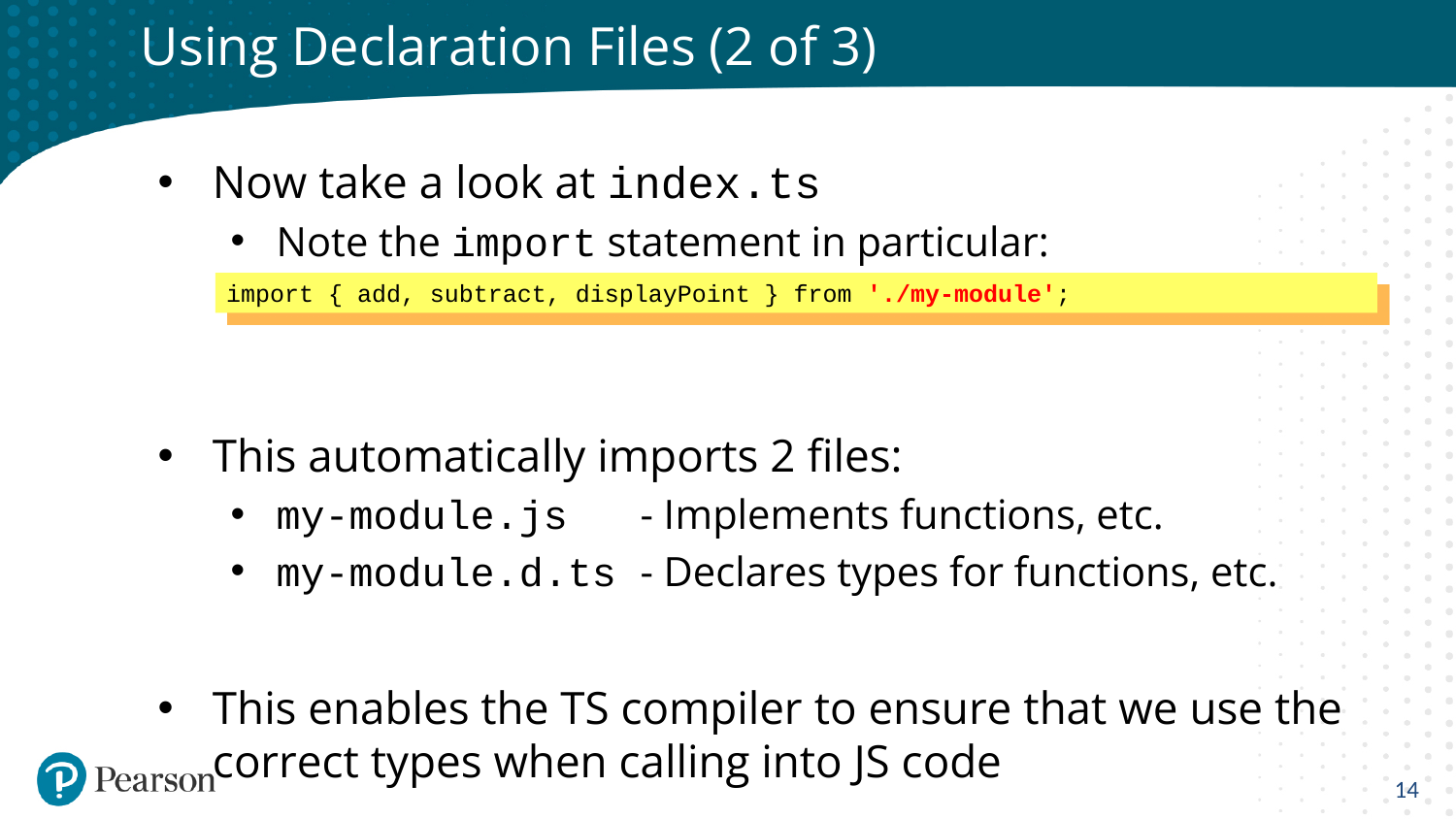

# Using Declaration Files (2 of 3)
Now take a look at index.ts
Note the import statement in particular:

This automatically imports 2 files:
my-module.js   - Implements functions, etc.
my-module.d.ts - Declares types for functions, etc.

This enables the TS compiler to ensure that we use the correct types when calling into JS code

import { add, subtract, displayPoint } from './my-module';
14